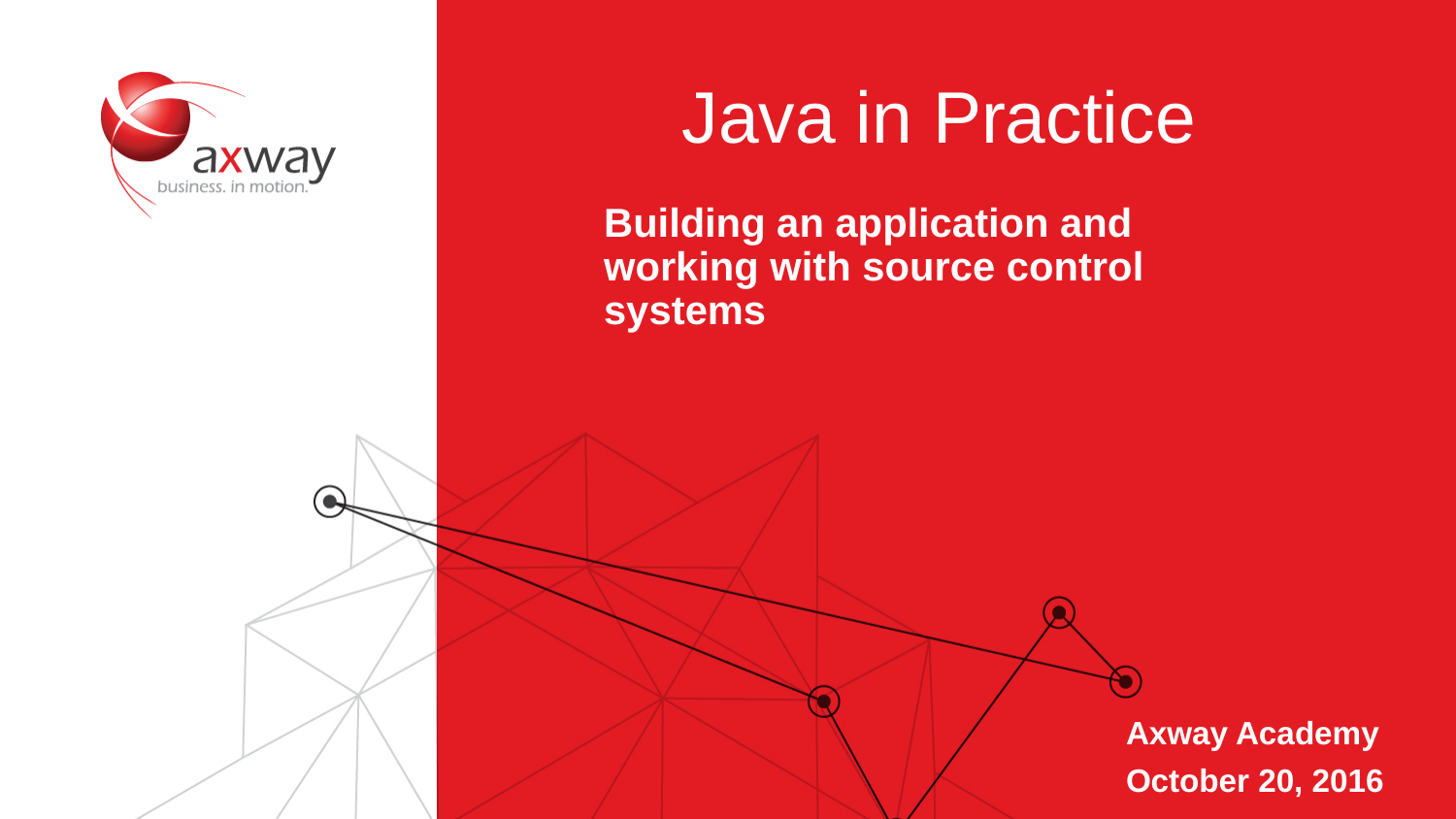

# Java in Practice
Building an application and working with source control systems
Axway Academy
October 20, 2016